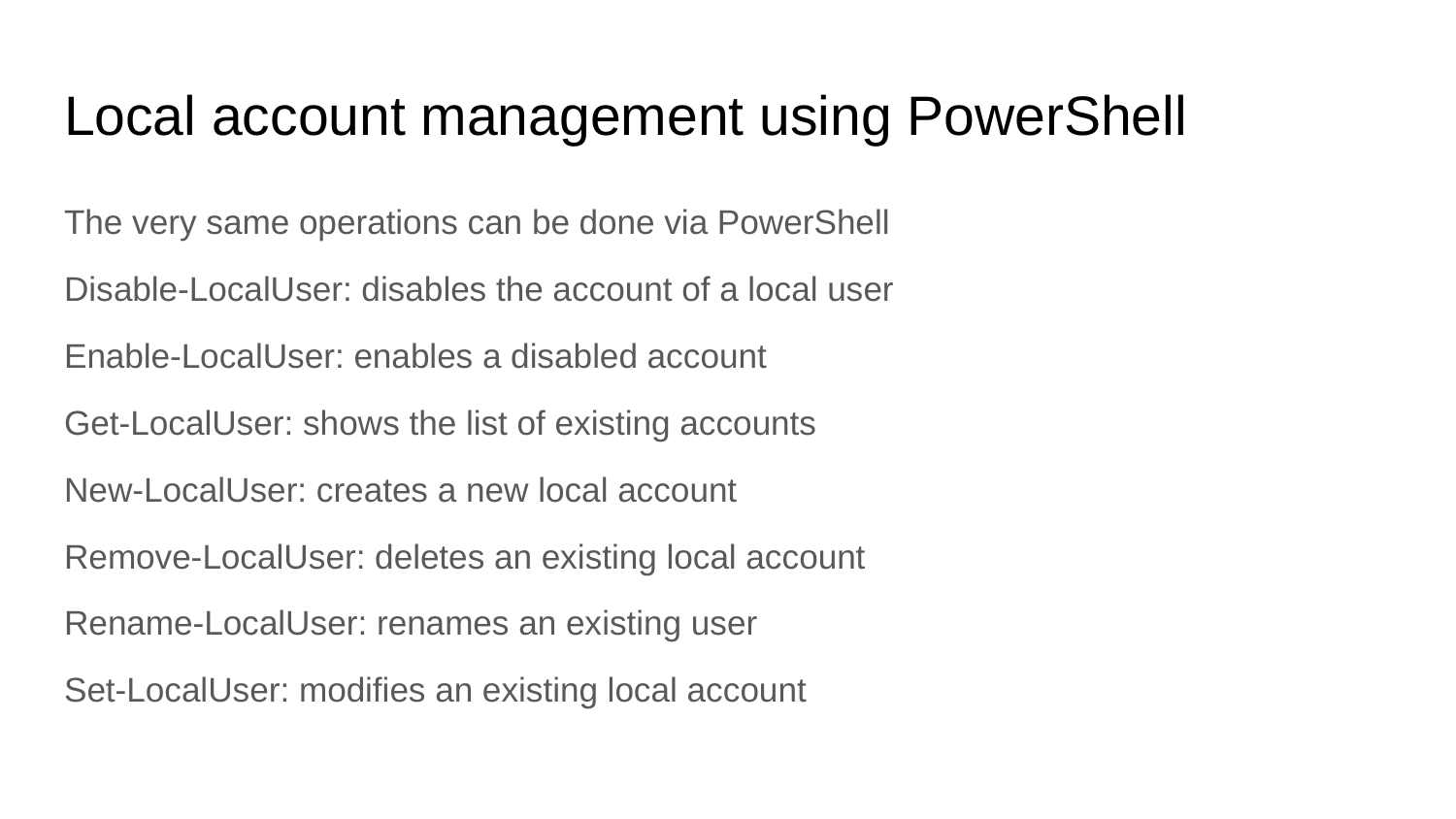

# Local account management using PowerShell
The very same operations can be done via PowerShell
Disable-LocalUser: disables the account of a local user
Enable-LocalUser: enables a disabled account
Get-LocalUser: shows the list of existing accounts
New-LocalUser: creates a new local account
Remove-LocalUser: deletes an existing local account
Rename-LocalUser: renames an existing user
Set-LocalUser: modifies an existing local account